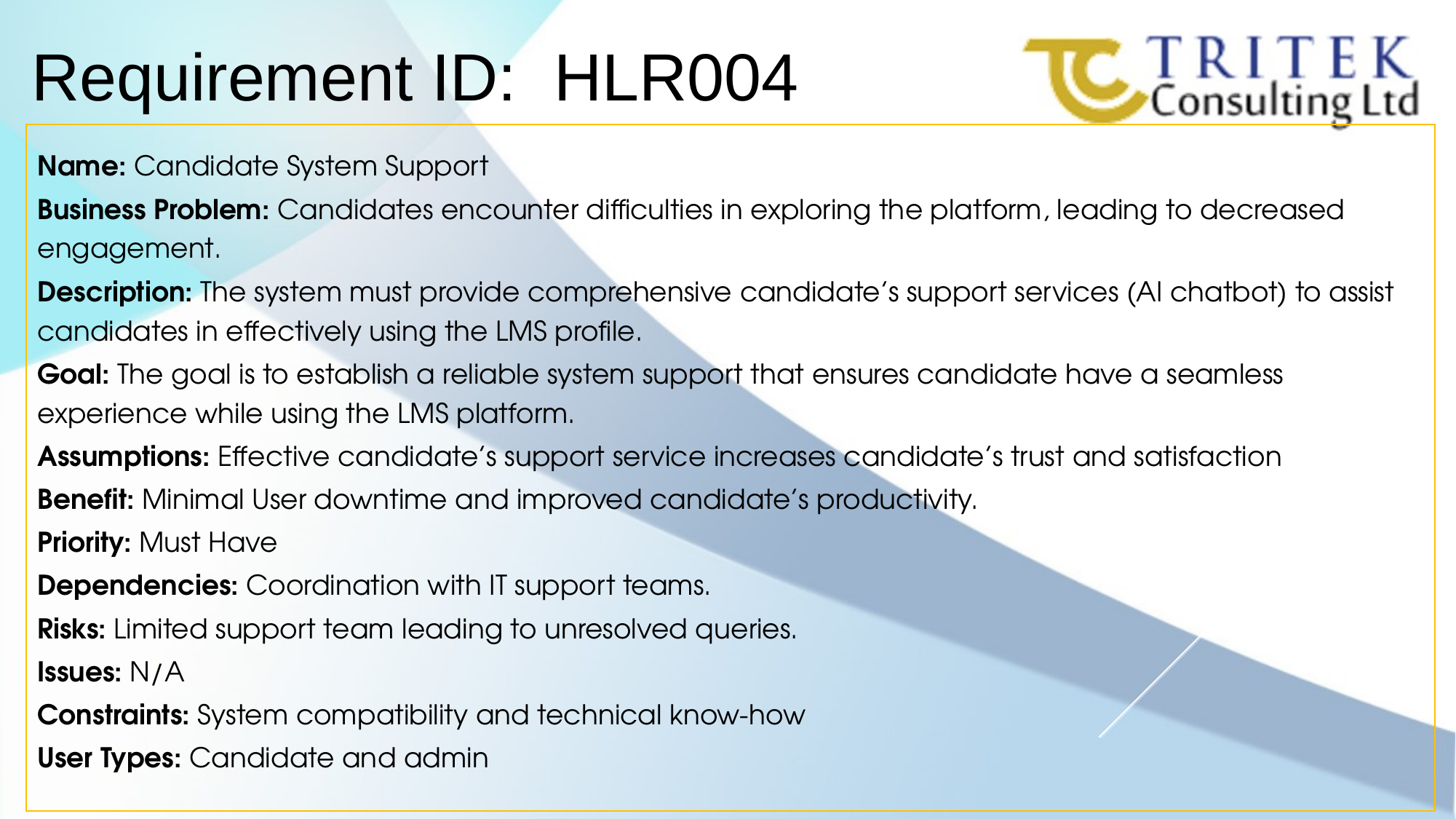

Requirement ID:  HLR004

Name: Candidate System Support
Business Problem: Candidates encounter difficulties in exploring the platform, leading to decreased engagement.
Description: The system must provide comprehensive candidate’s support services (AI chatbot) to assist candidates in effectively using the LMS profile.
Goal: The goal is to establish a reliable system support that ensures candidate have a seamless experience while using the LMS platform.
Assumptions: Effective candidate’s support service increases candidate’s trust and satisfaction
Benefit: Minimal User downtime and improved candidate’s productivity.
Priority: Must Have
Dependencies: Coordination with IT support teams.
Risks: Limited support team leading to unresolved queries.
Issues: N/A
Constraints: System compatibility and technical know-how
User Types: Candidate and admin